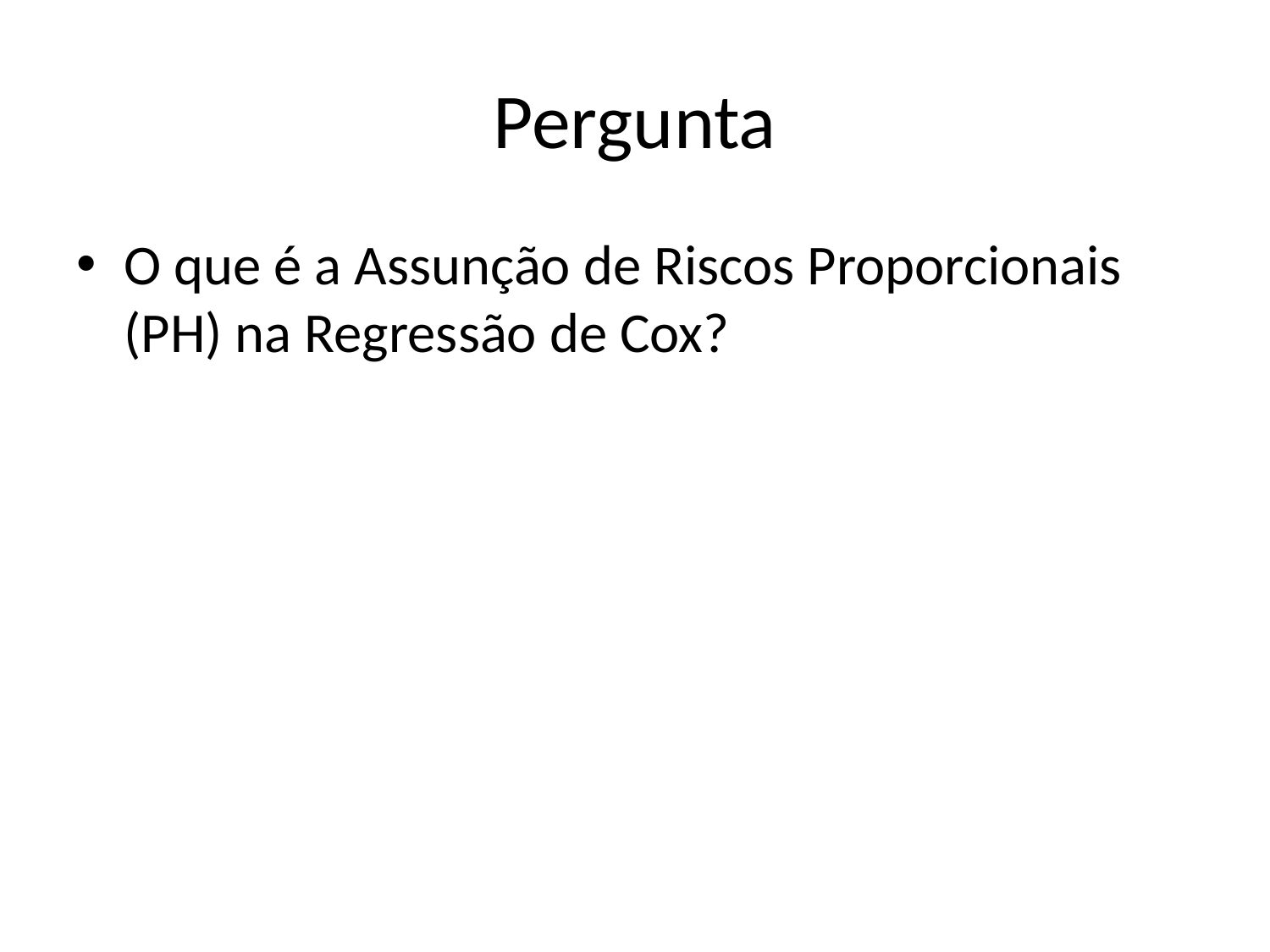

# Pergunta
O que é a Assunção de Riscos Proporcionais (PH) na Regressão de Cox?